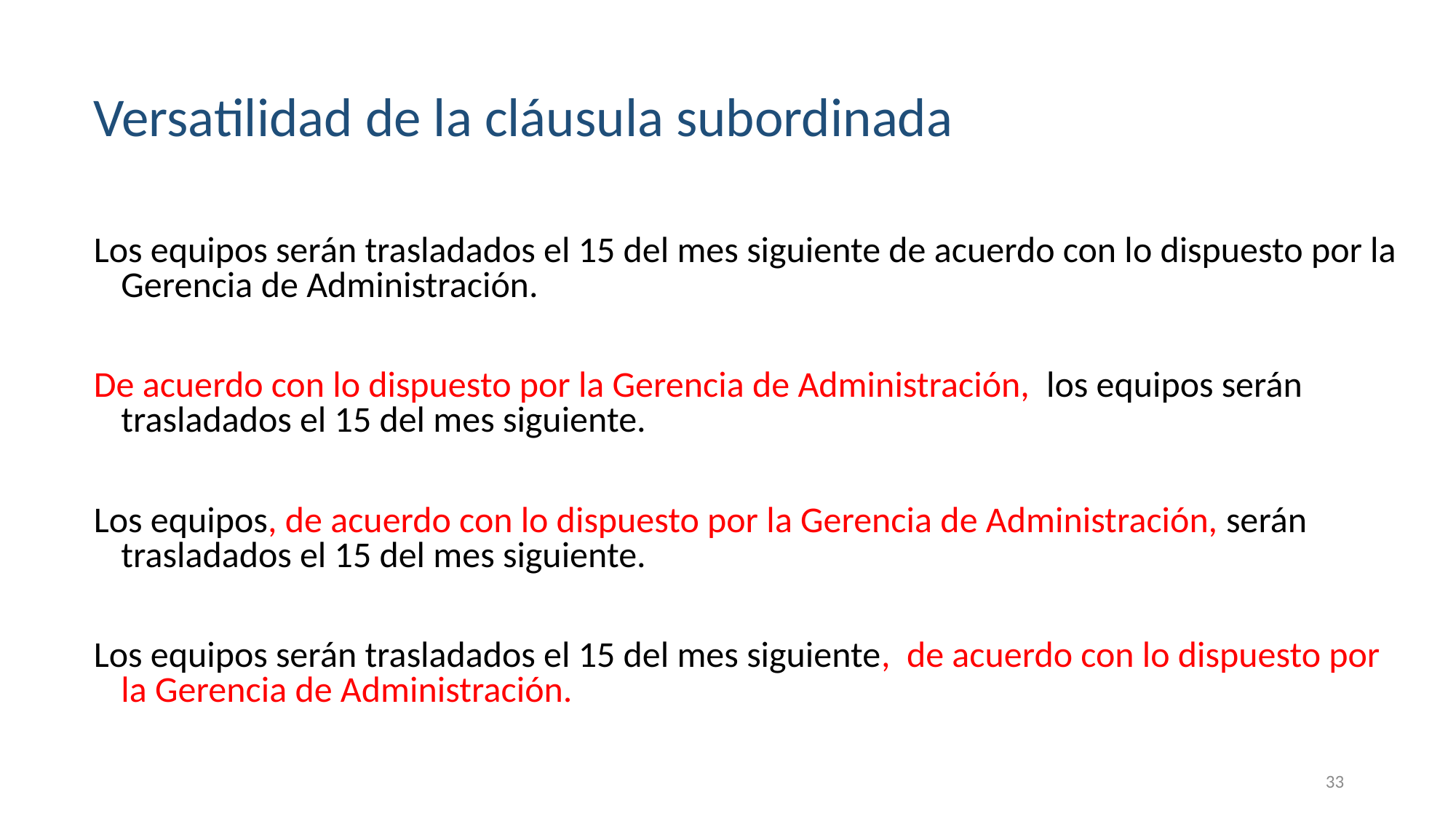

# Versatilidad de la cláusula subordinada
Los equipos serán trasladados el 15 del mes siguiente de acuerdo con lo dispuesto por la Gerencia de Administración.

De acuerdo con lo dispuesto por la Gerencia de Administración,  los equipos serán trasladados el 15 del mes siguiente.

Los equipos, de acuerdo con lo dispuesto por la Gerencia de Administración, serán trasladados el 15 del mes siguiente.

Los equipos serán trasladados el 15 del mes siguiente,  de acuerdo con lo dispuesto por la Gerencia de Administración.

33